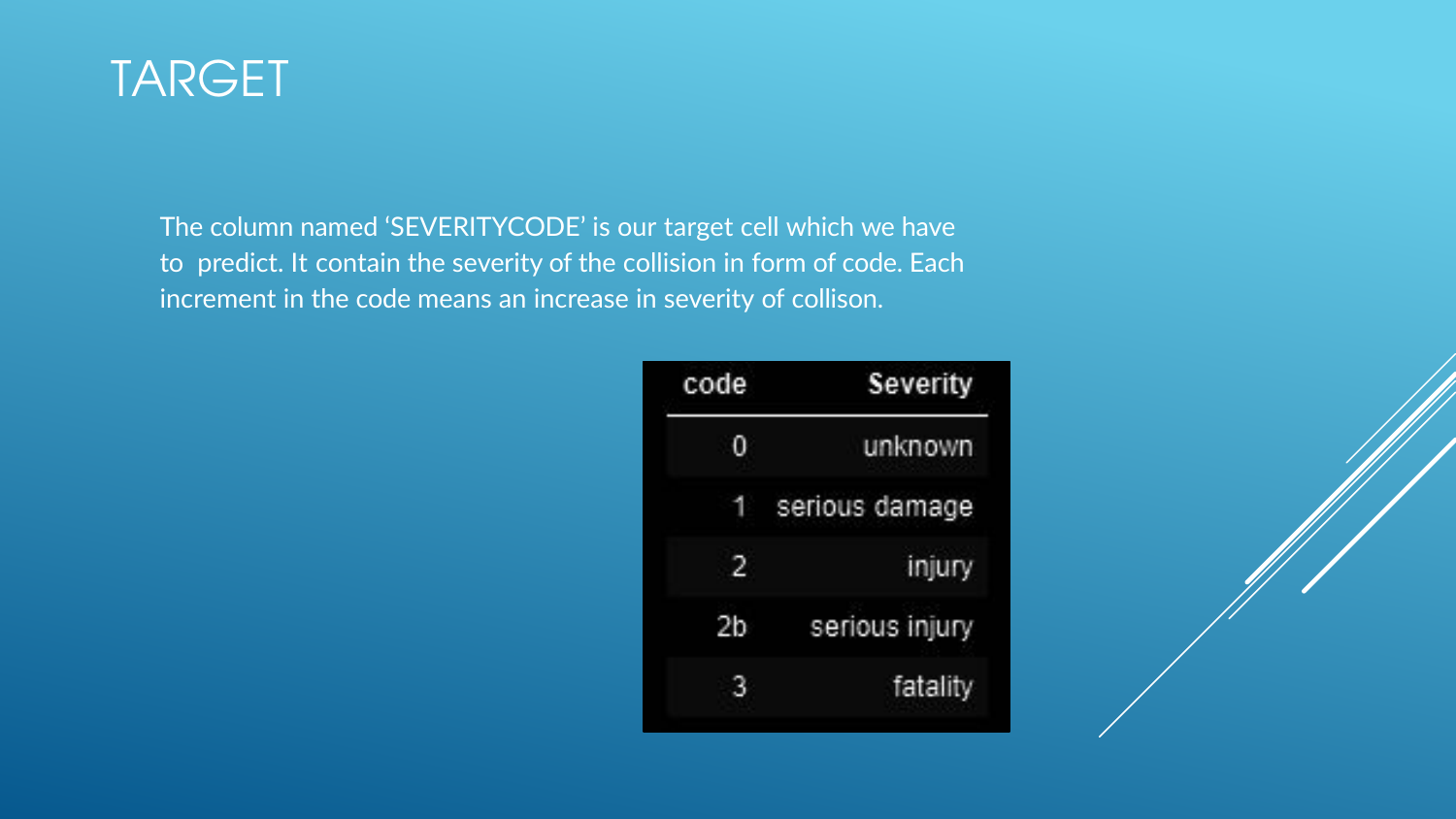

# Target
The column named ‘SEVERITYCODE’ is our target cell which we have to  predict. It contain the severity of the collision in form of code. Each  increment in the code means an increase in severity of collison.